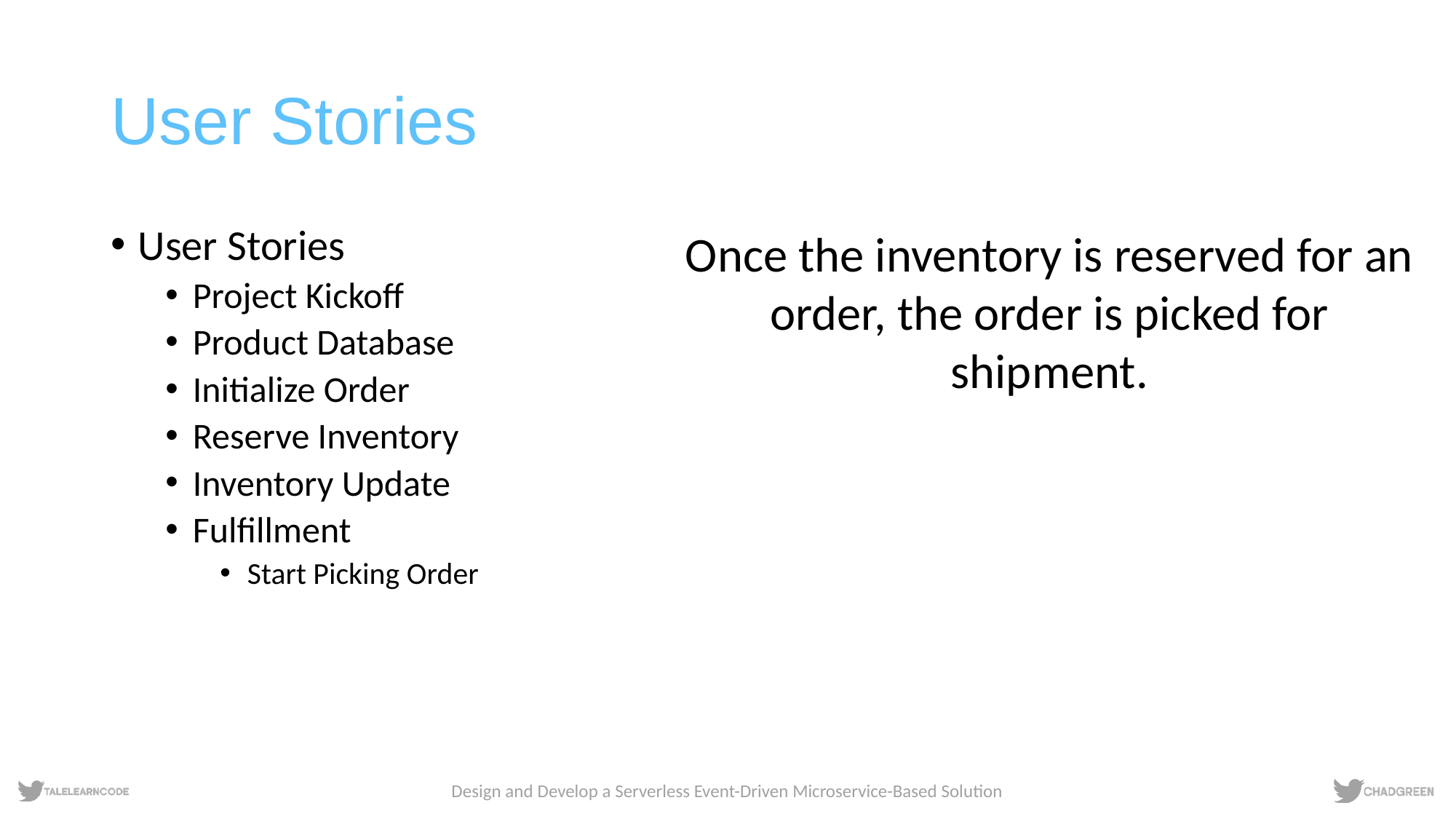

# User Stories
User Stories
Project Kickoff
Product Database
Initialize Order
Reserve Inventory
Inventory Update
Fulfillment
Start Picking Order

Once the inventory is reserved for an order, the order is picked for shipment.